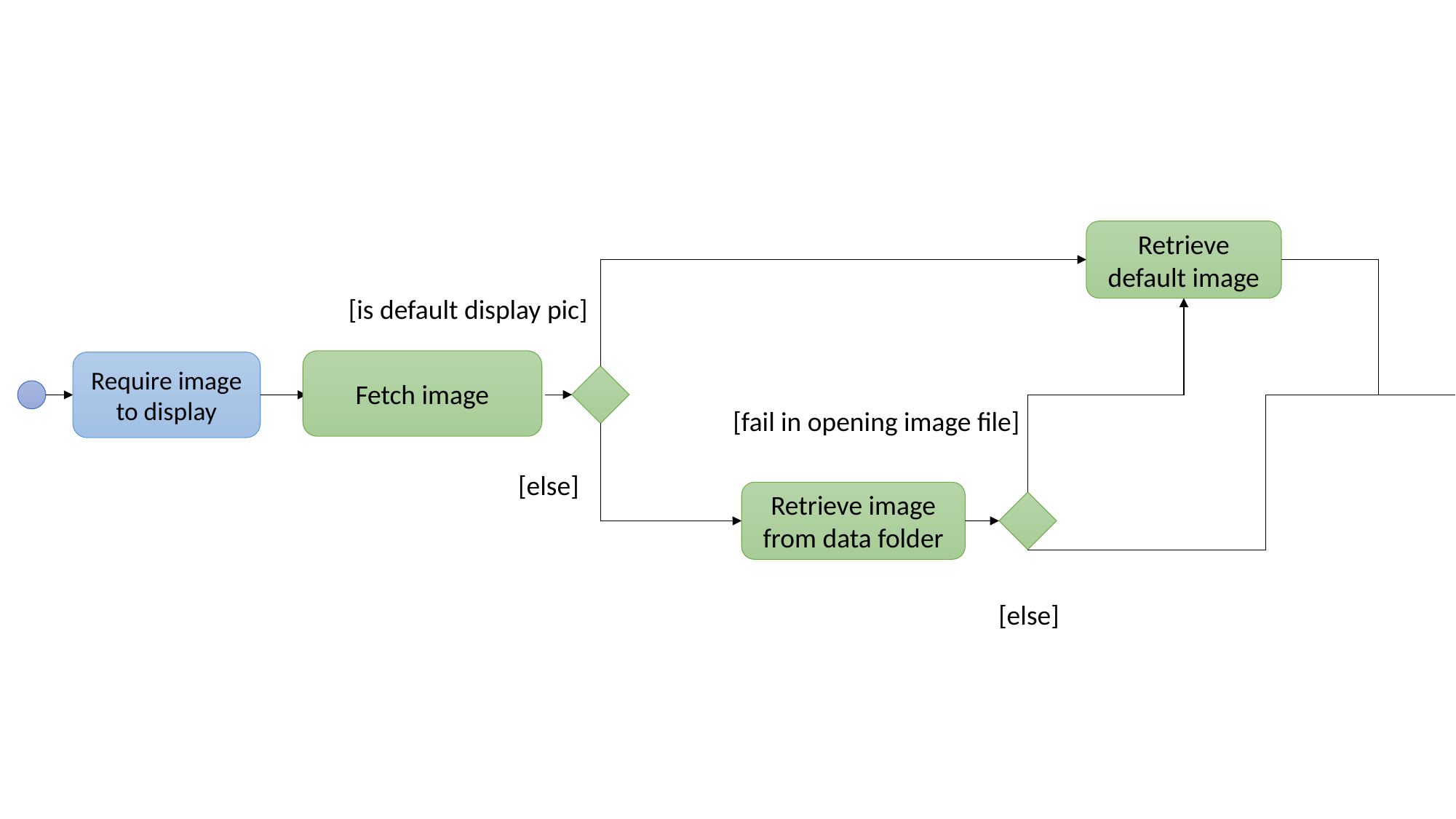

Retrieve default image
[is default display pic]
Fetch image
Require image to display
Display image

[fail in opening image file]
[else]
Retrieve image from data folder

[else]